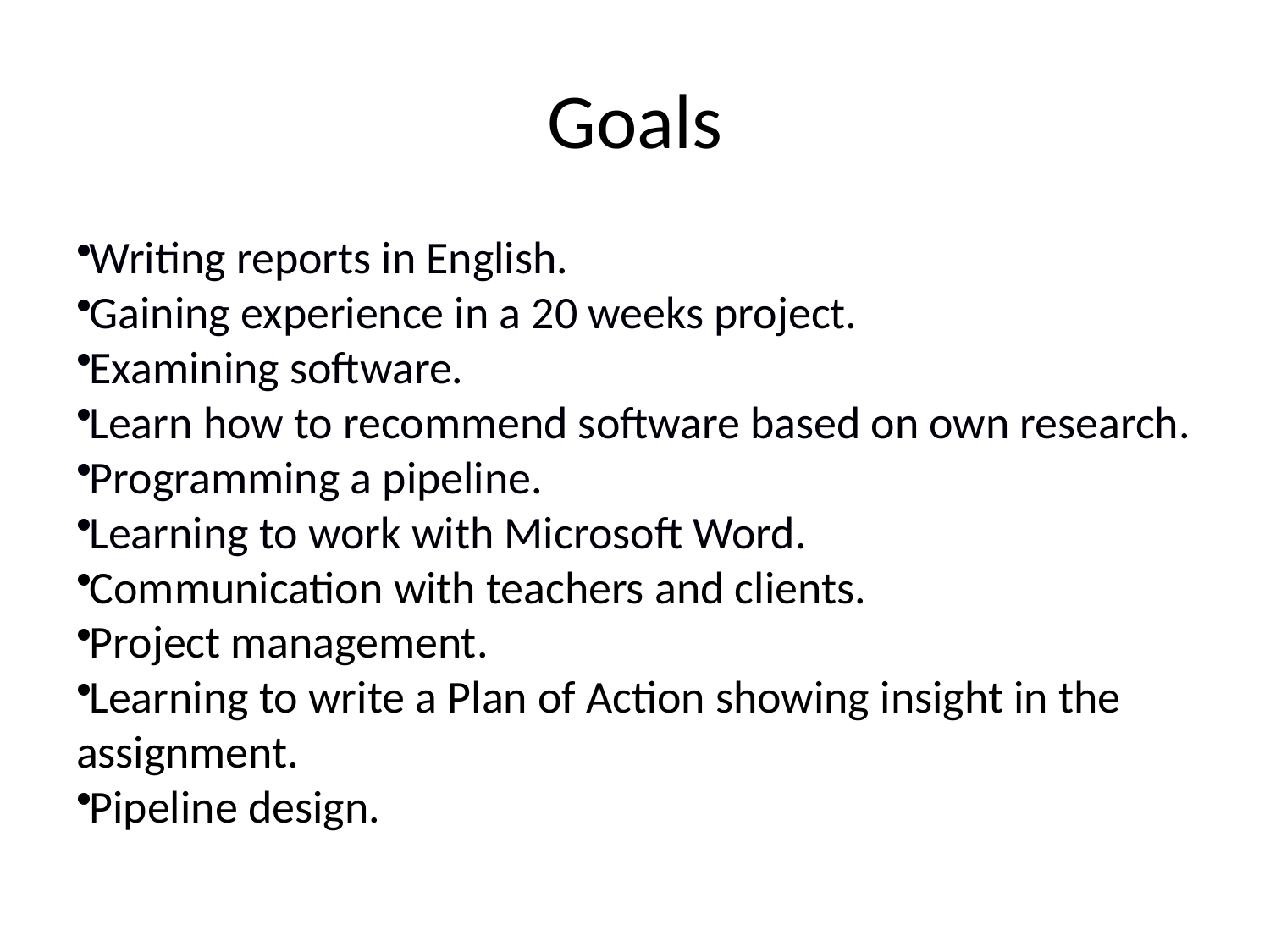

# Goals
Writing reports in English.
Gaining experience in a 20 weeks project.
Examining software.
Learn how to recommend software based on own research.
Programming a pipeline.
Learning to work with Microsoft Word.
Communication with teachers and clients.
Project management.
Learning to write a Plan of Action showing insight in the assignment.
Pipeline design.